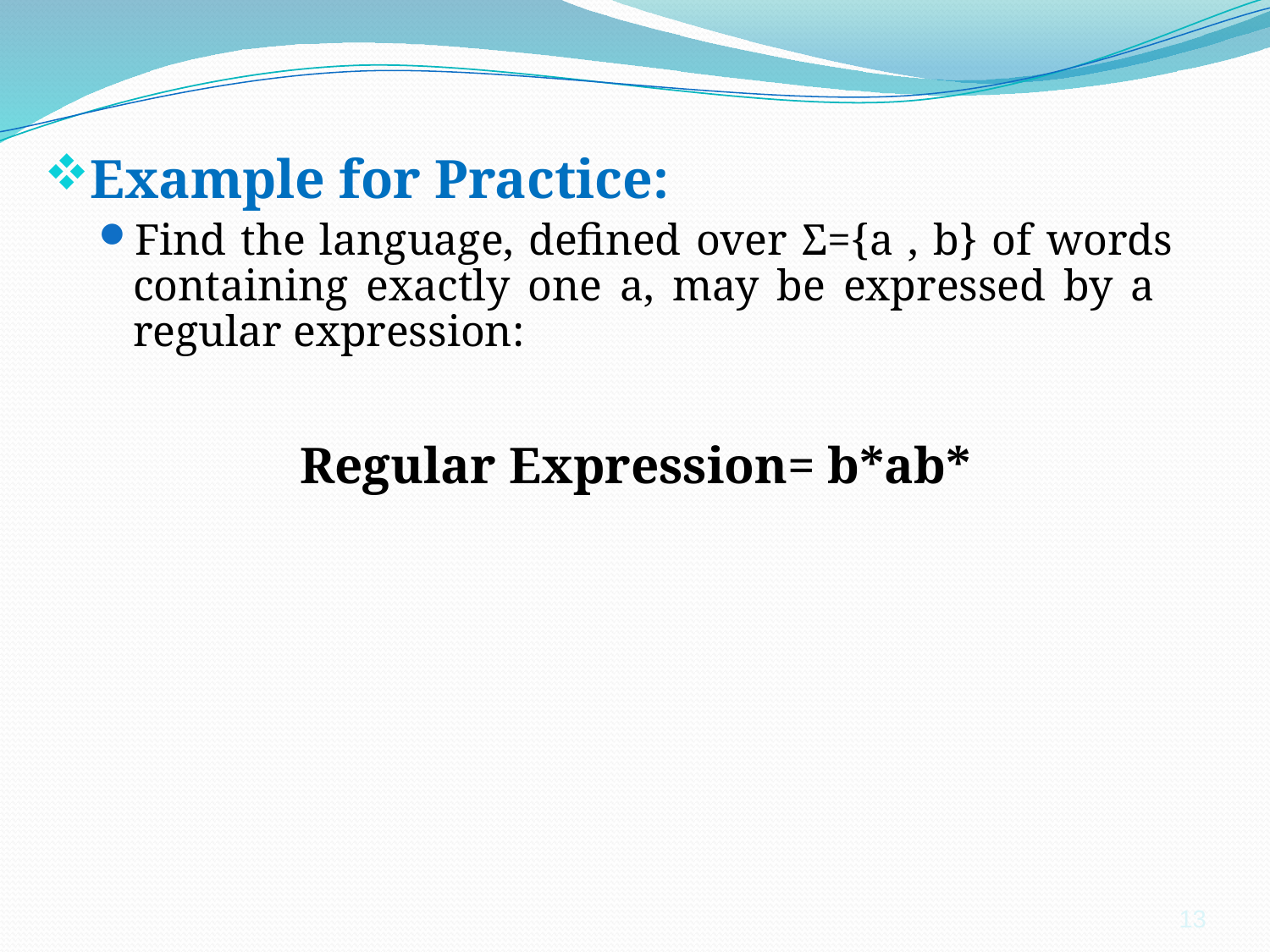

Example for Practice:
Find the language, defined over Σ={a , b} of words containing exactly one a, may be expressed by a  regular expression:

Regular Expression= b*ab*
13